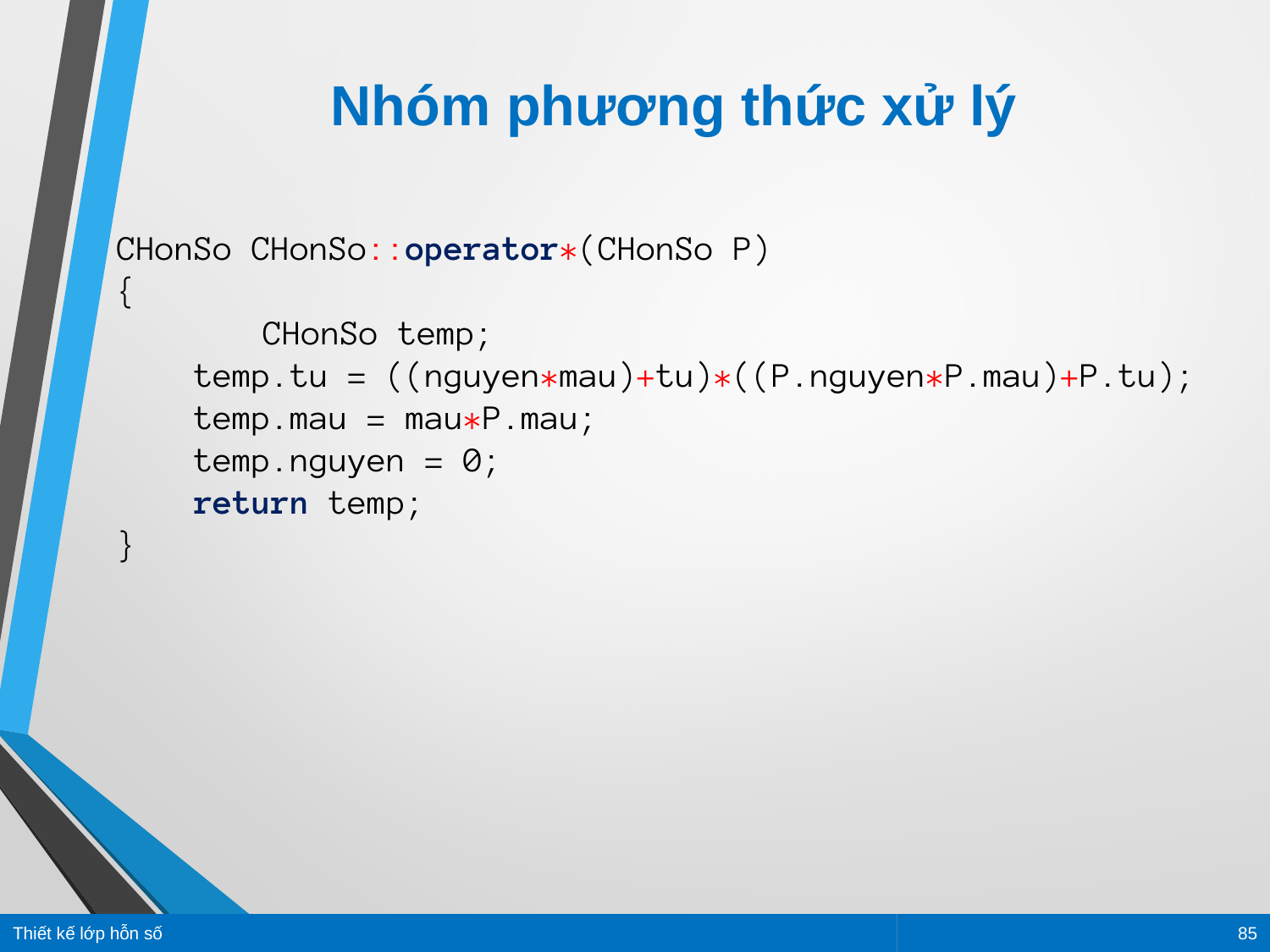

Nhóm phương thức xử lý
CHonSo CHonSo::operator*(CHonSo P)
{
 	 CHonSo temp;
    temp.tu = ((nguyen*mau)+tu)*((P.nguyen*P.mau)+P.tu);
    temp.mau = mau*P.mau;
    temp.nguyen = 0;
    return temp;
}
Thiết kế lớp hỗn số
85